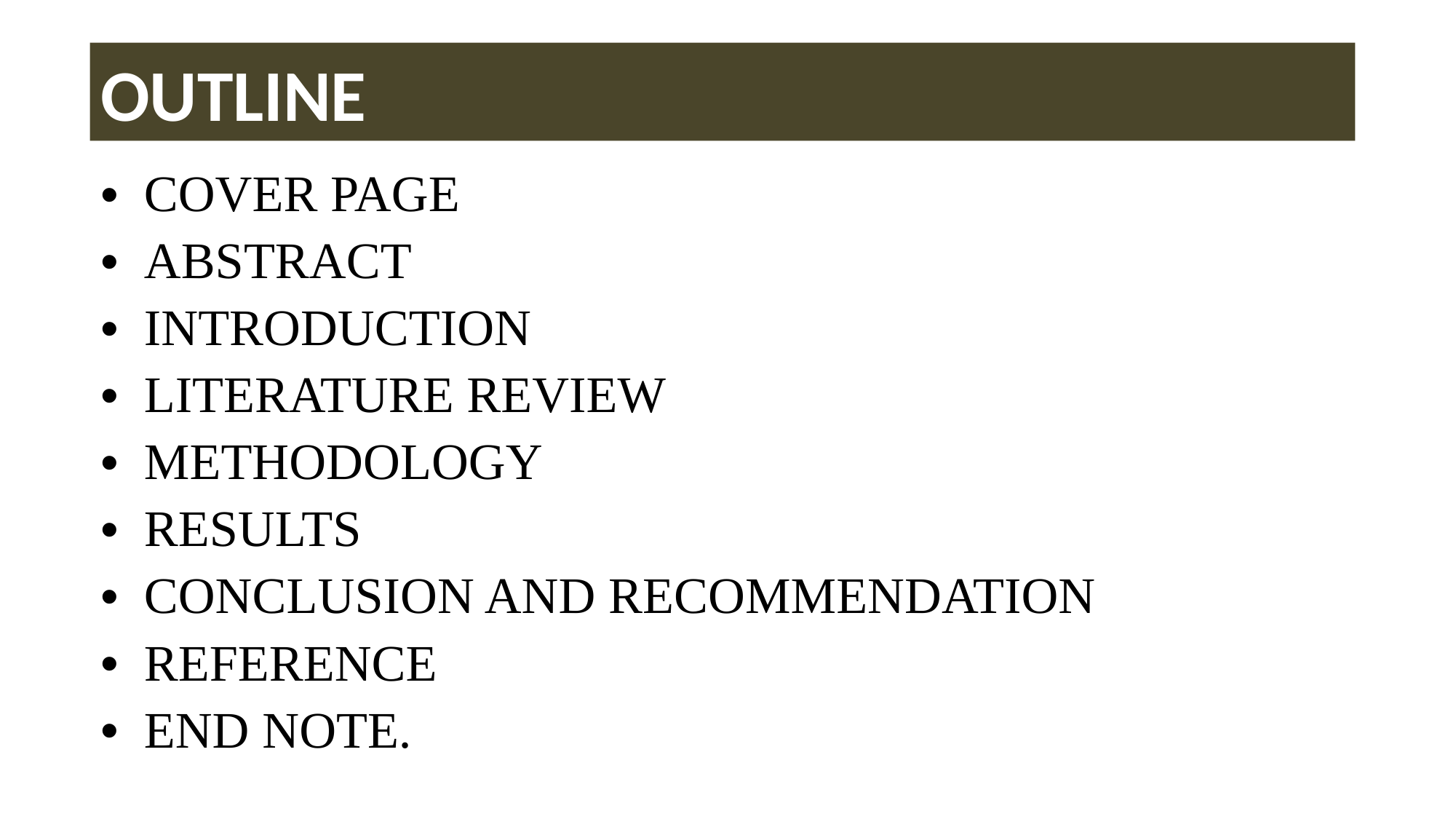

OUTLINE
COVER PAGE
ABSTRACT
INTRODUCTION
LITERATURE REVIEW
METHODOLOGY
RESULTS
CONCLUSION AND RECOMMENDATION
REFERENCE
END NOTE.